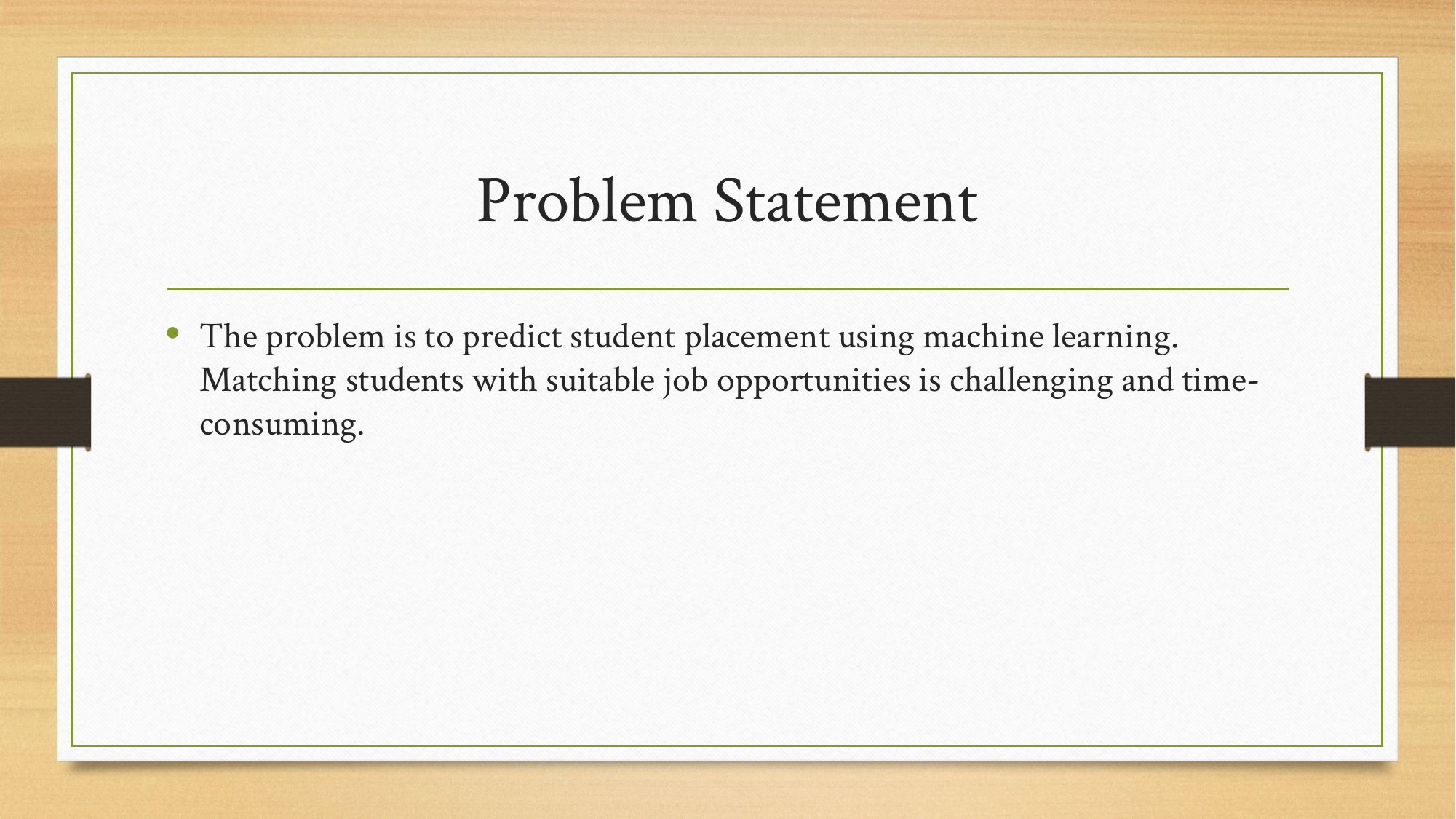

# Problem Statement
The problem is to predict student placement using machine learning. Matching students with suitable job opportunities is challenging and time-consuming.